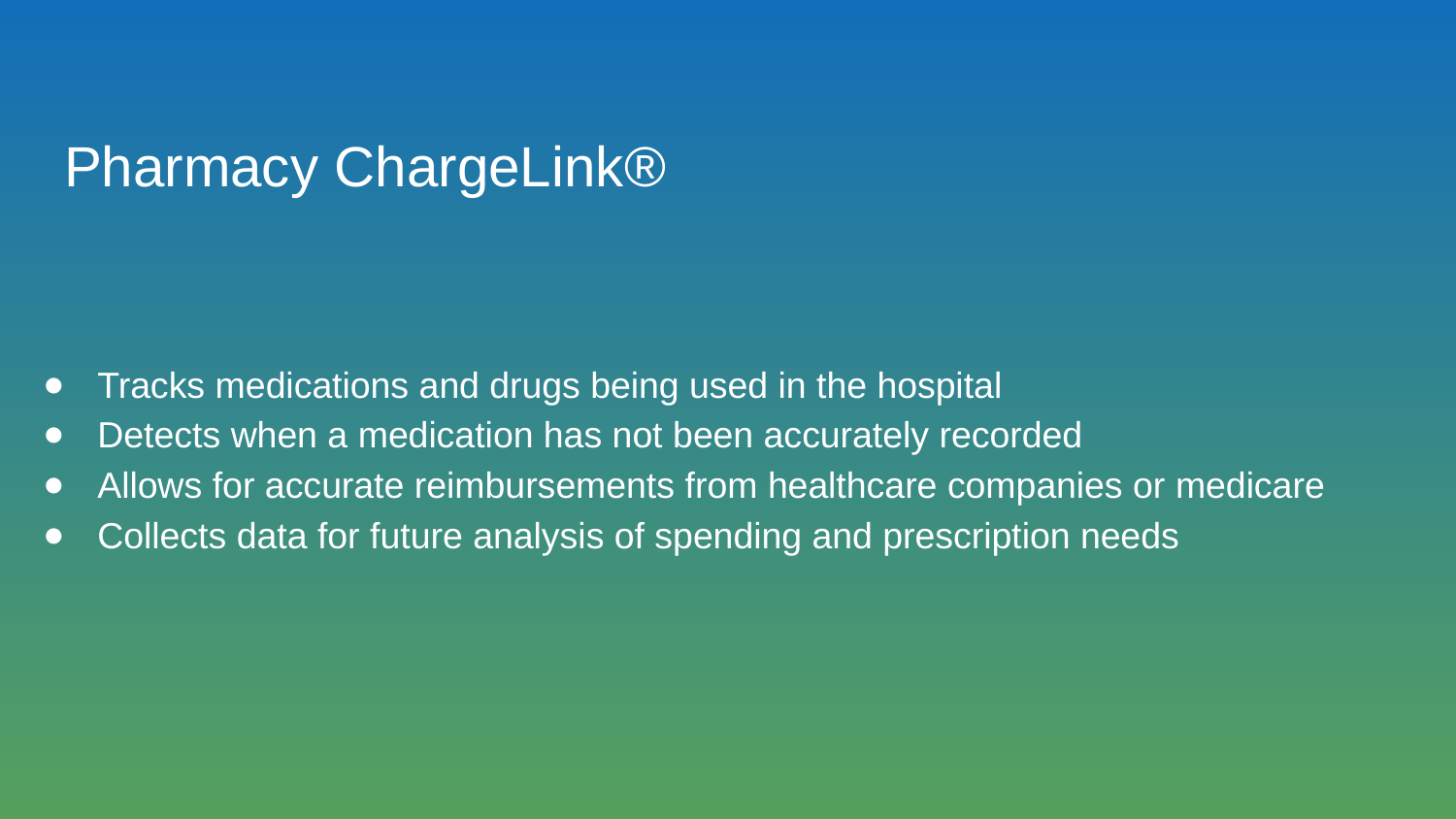

# Pharmacy ChargeLink®
Tracks medications and drugs being used in the hospital
Detects when a medication has not been accurately recorded
Allows for accurate reimbursements from healthcare companies or medicare
Collects data for future analysis of spending and prescription needs